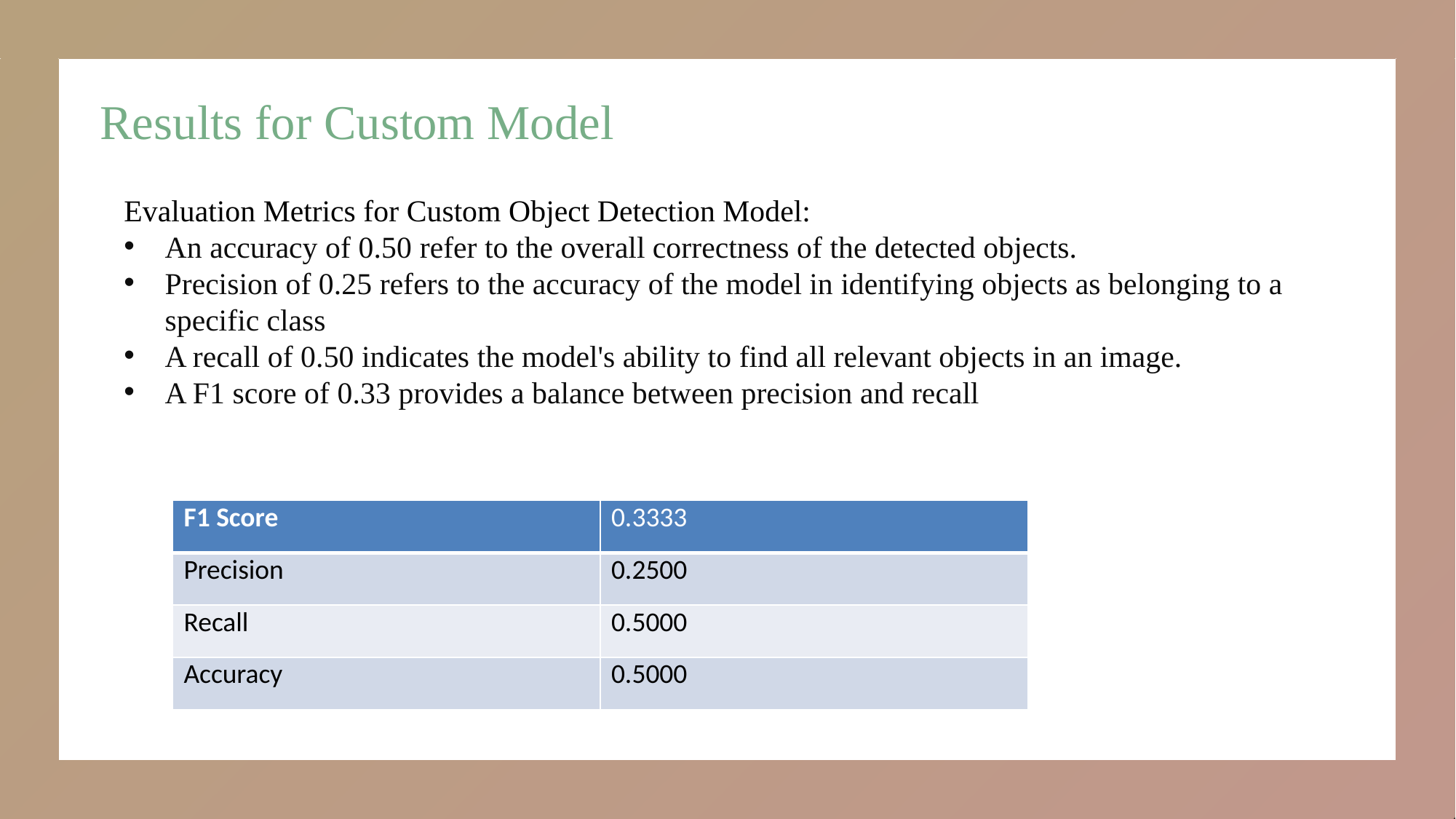

# Results for Custom Model
Evaluation Metrics for Custom Object Detection Model:
An accuracy of 0.50 refer to the overall correctness of the detected objects.
Precision of 0.25 refers to the accuracy of the model in identifying objects as belonging to a specific class
A recall of 0.50 indicates the model's ability to find all relevant objects in an image.
A F1 score of 0.33 provides a balance between precision and recall
| F1 Score | 0.3333 |
| --- | --- |
| Precision | 0.2500 |
| Recall | 0.5000 |
| Accuracy | 0.5000 |